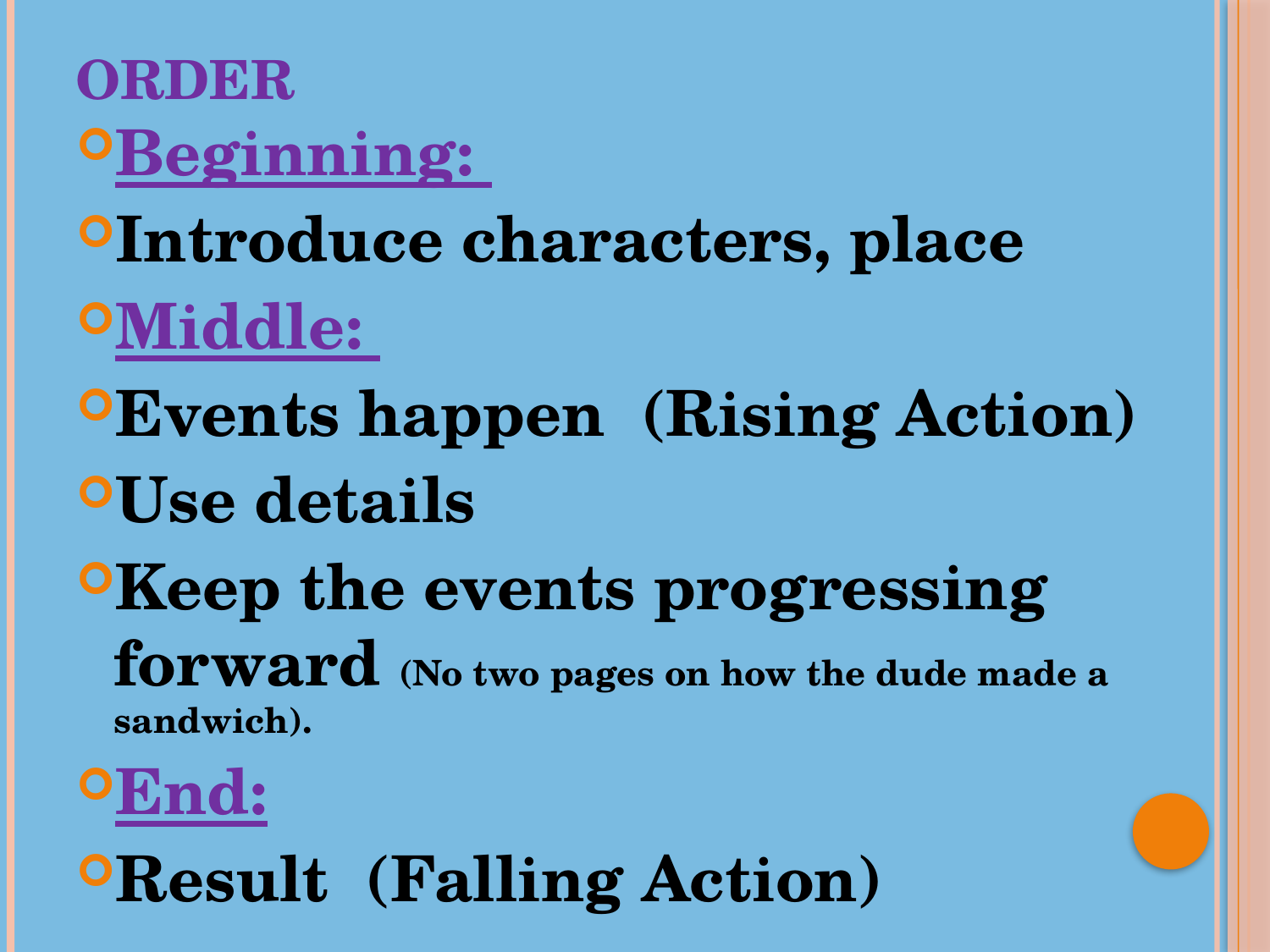

# Order
Beginning:
Introduce characters, place
Middle:
Events happen  (Rising Action)
Use details
Keep the events progressing forward (No two pages on how the dude made a sandwich).
End:
Result  (Falling Action)